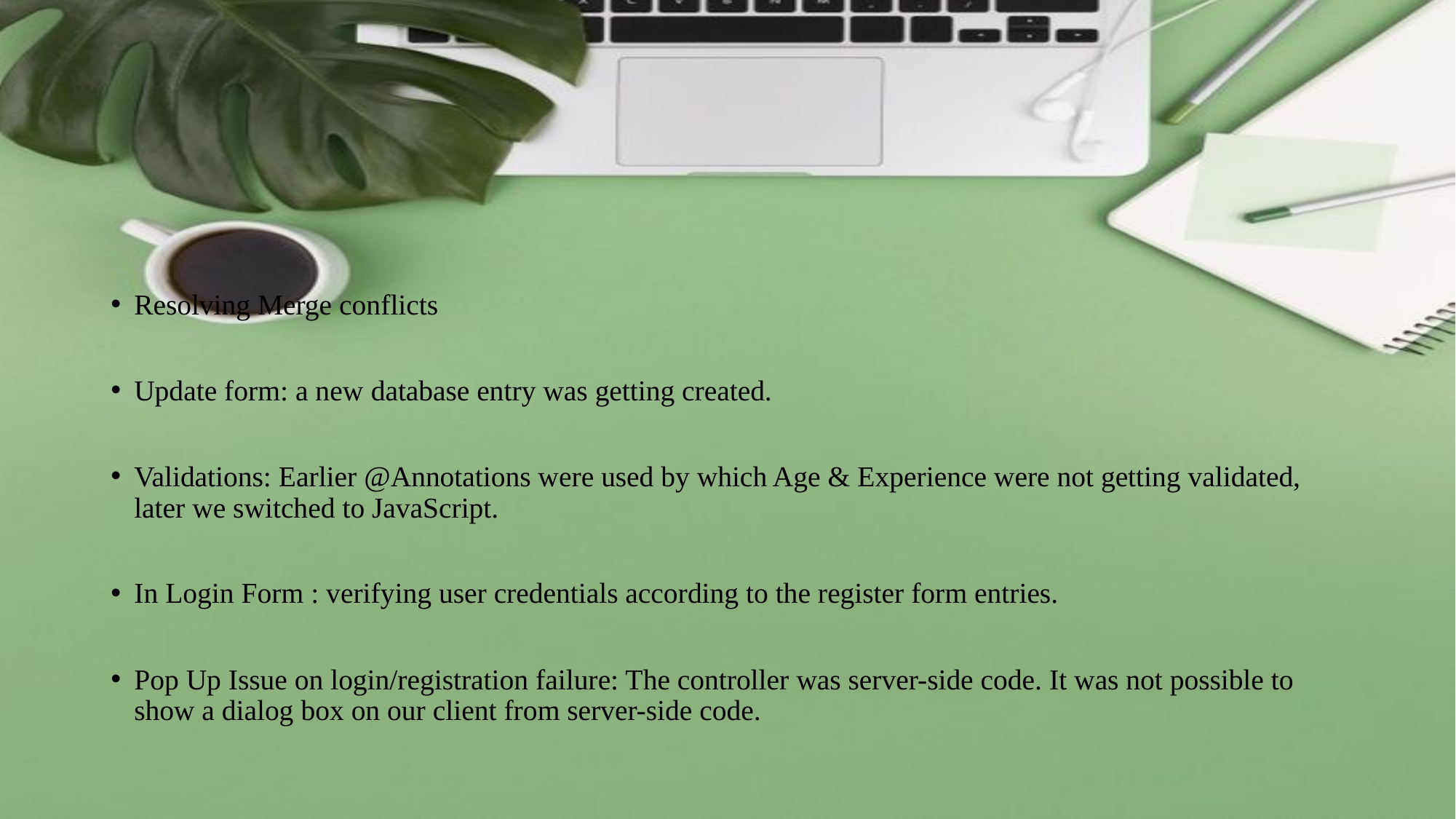

Resolving Merge conflicts

Update form: a new database entry was getting created.

Validations: Earlier @Annotations were used by which Age & Experience were not getting validated, later we switched to JavaScript.

In Login Form : verifying user credentials according to the register form entries.

Pop Up Issue on login/registration failure: The controller was server-side code. It was not possible to show a dialog box on our client from server-side code.